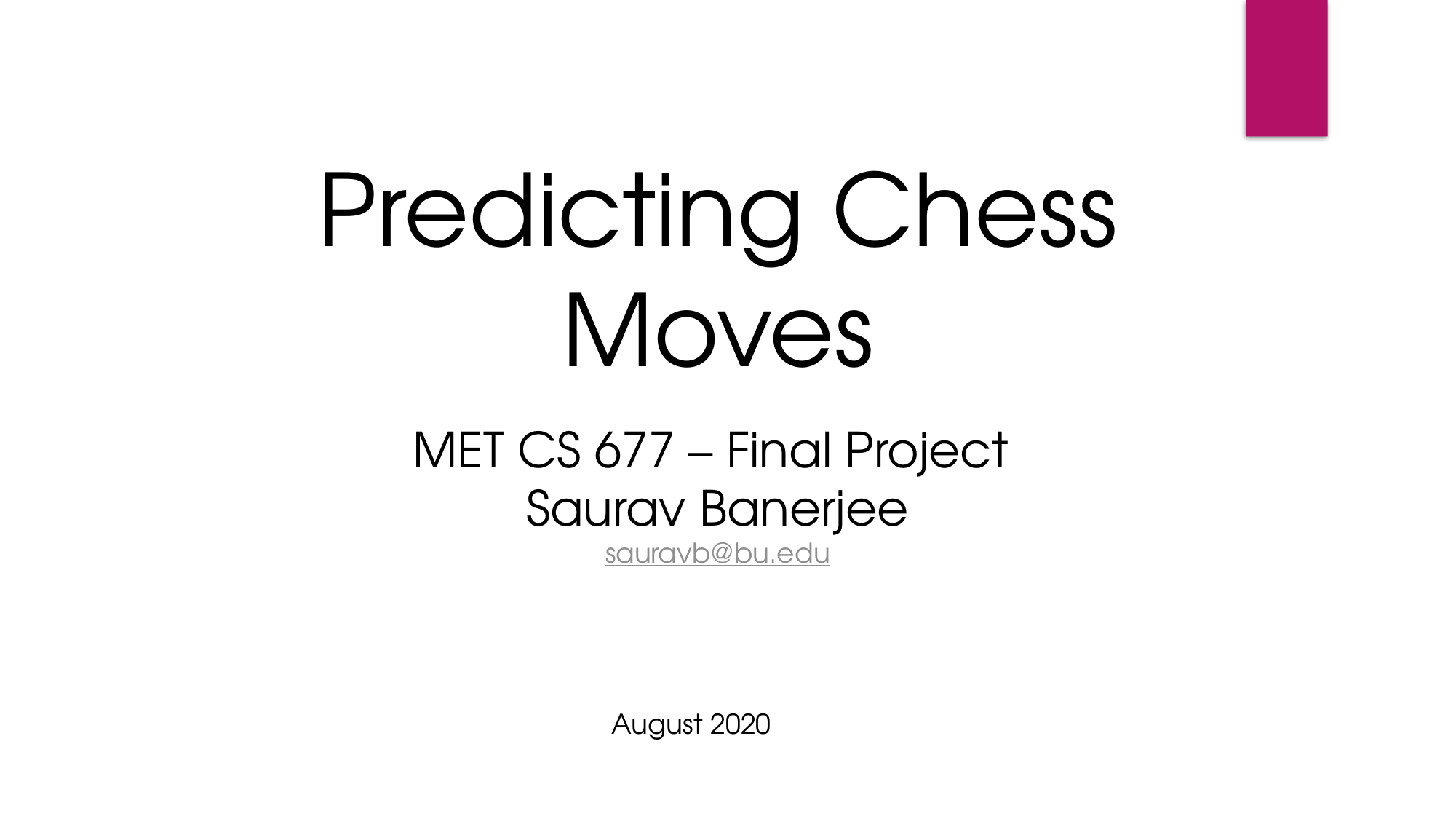

Predicting Chess Moves

MET CS 677 – Final Project
Saurav Banerjee
sauravb@bu.edu

August 2020